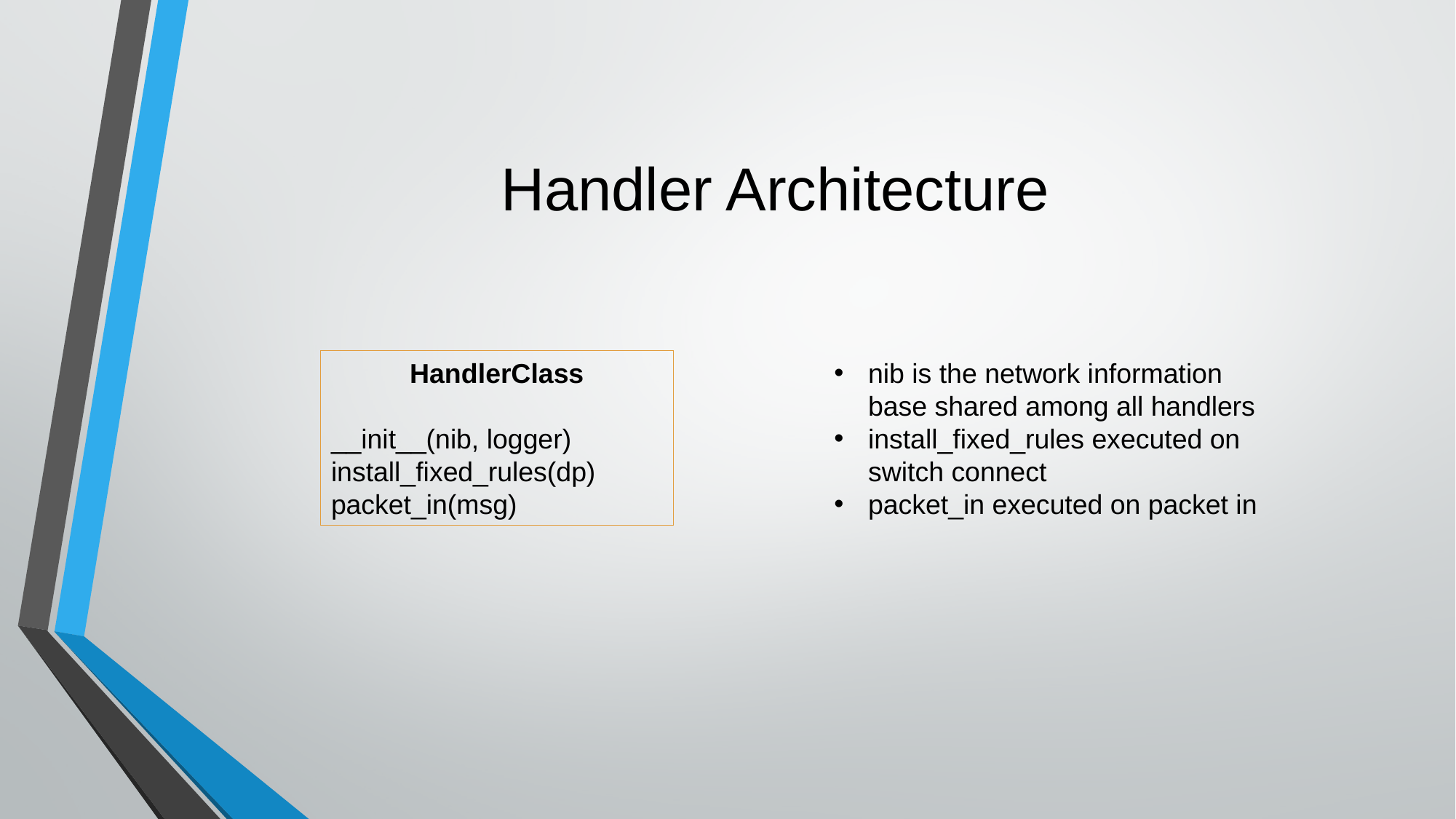

# Handler Architecture
nib is the network information base shared among all handlers
install_fixed_rules executed on switch connect
packet_in executed on packet in
HandlerClass

__init__(nib, logger)
install_fixed_rules(dp)
packet_in(msg)